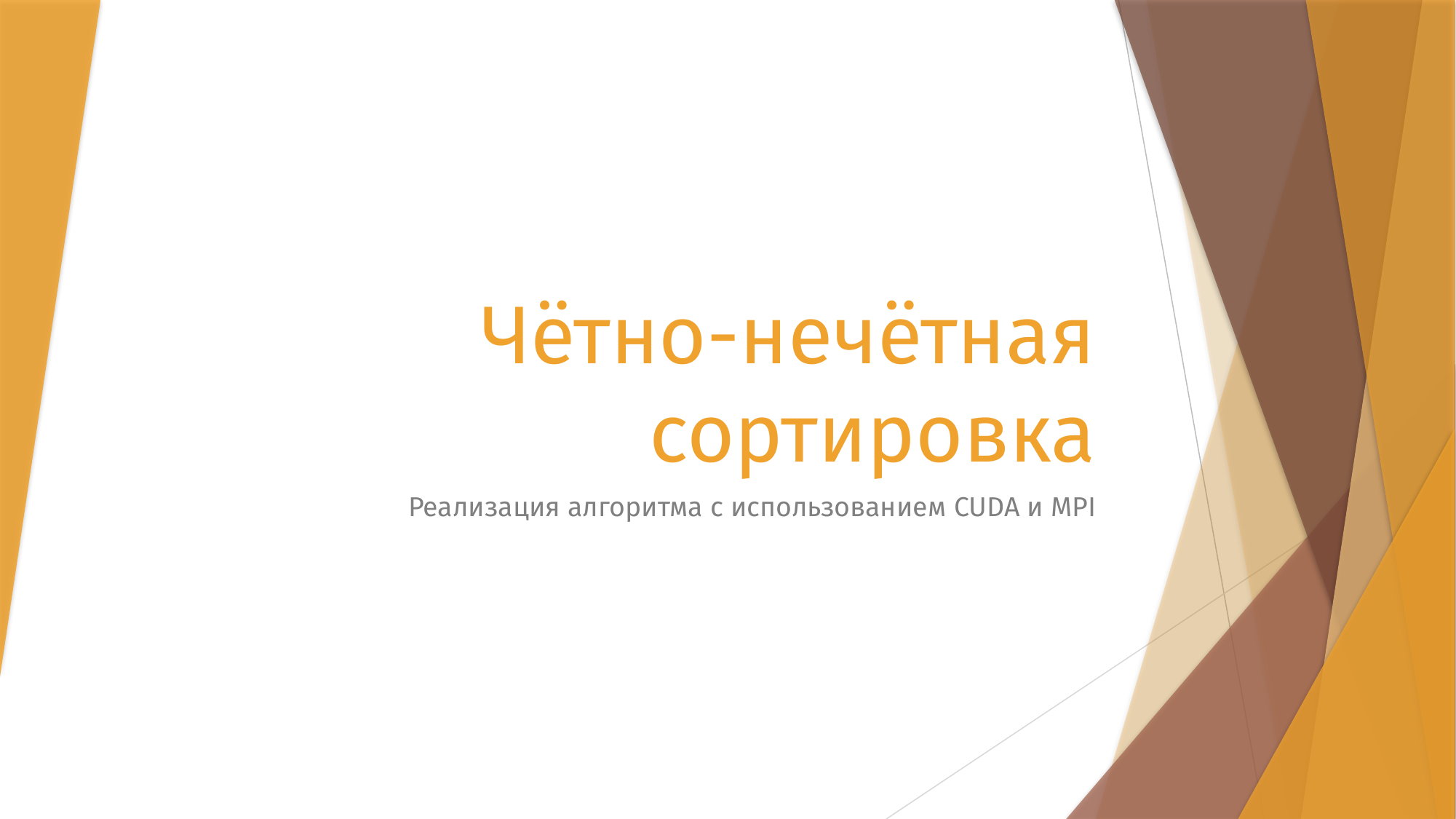

# Чётно-нечётная сортировка
Реализация алгоритма с использованием CUDA и MPI